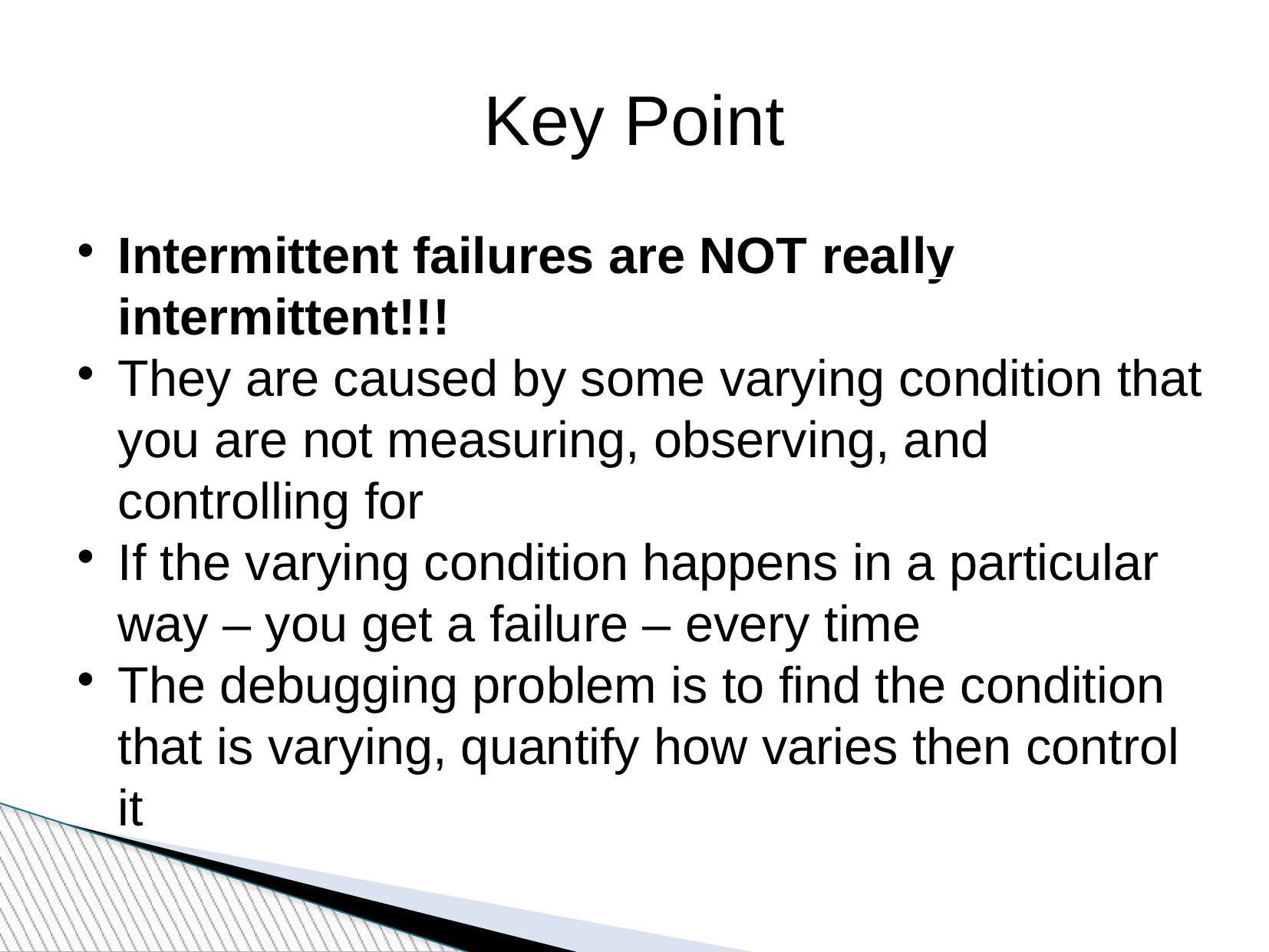

Key Point
Intermittent failures are NOT really intermittent!!!
They are caused by some varying condition that you are not measuring, observing, and controlling for
If the varying condition happens in a particular way – you get a failure – every time
The debugging problem is to find the condition that is varying, quantify how varies then control it